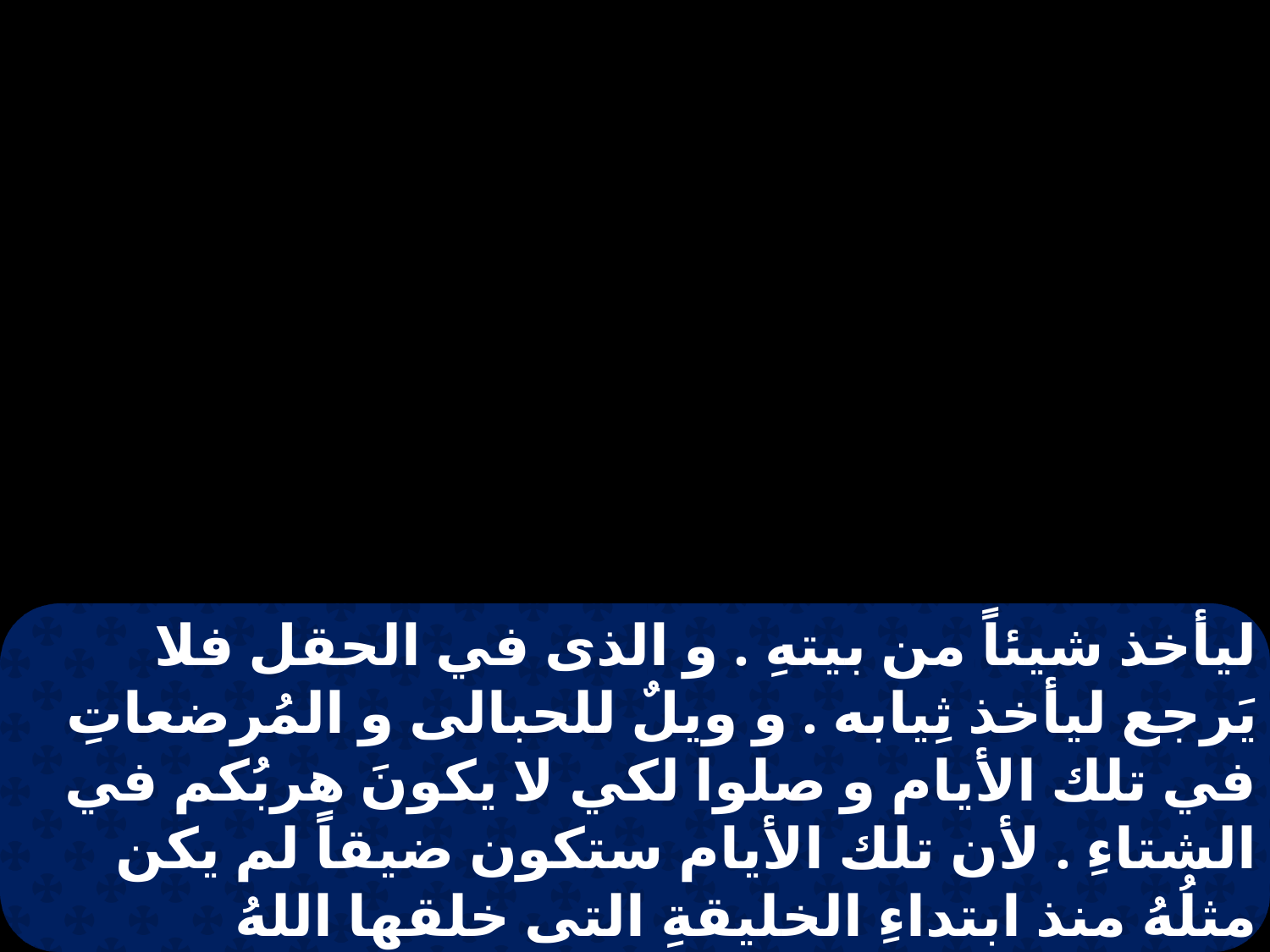

ليأخذ شيئاً من بيتهِ . و الذى في الحقل فلا يَرجع ليأخذ ثِيابه . و ويلٌ للحبالى و المُرضعاتِ في تلك الأيام و صلوا لكي لا يكونَ هربُكم في الشتاءِ . لأن تلك الأيام ستكون ضيقاً لم يكن مثلُهُ منذ ابتداءِ الخليقةِ التى خلقها اللهُ